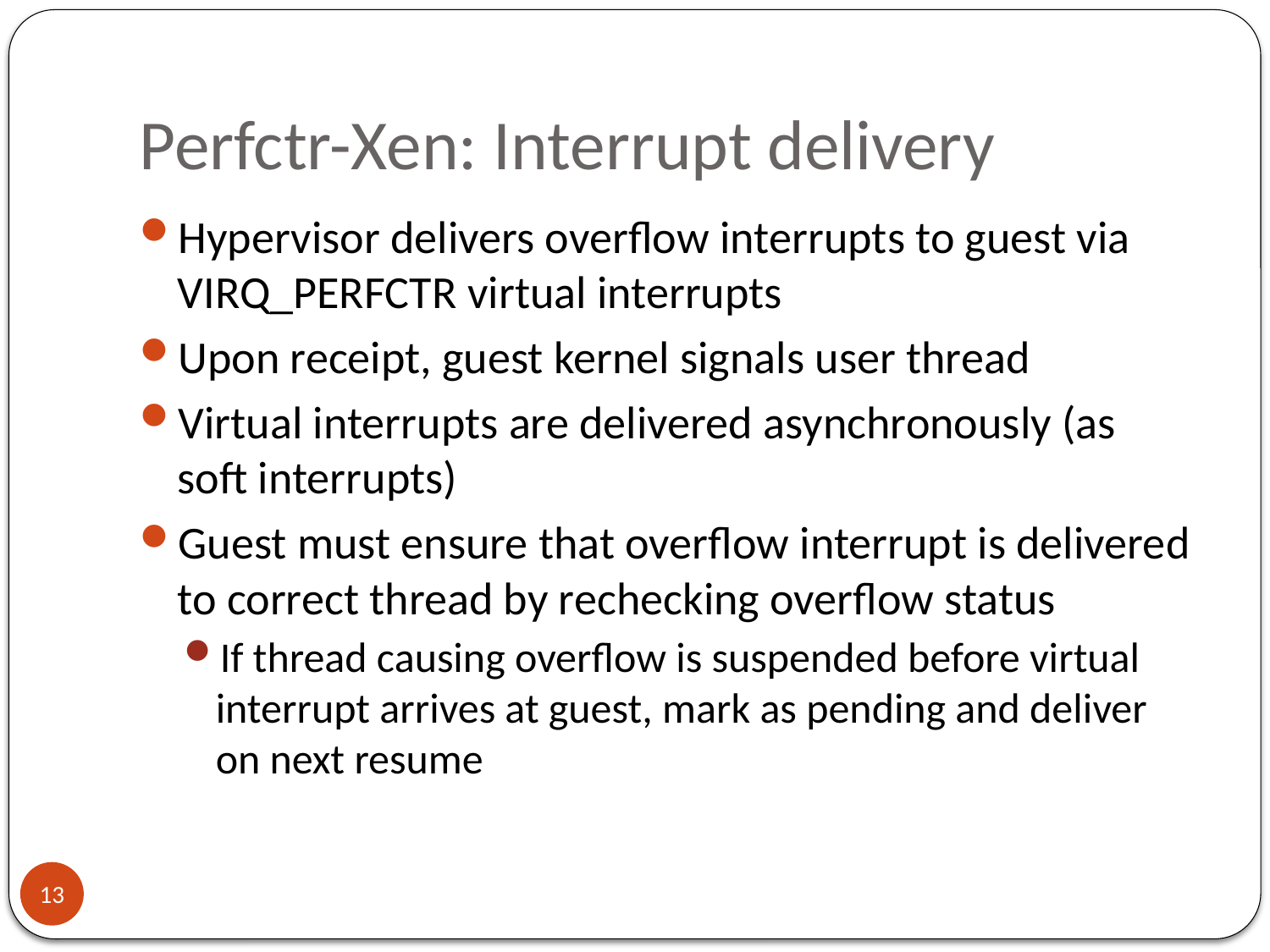

# Perfctr-Xen: Interrupt delivery
Hypervisor delivers overflow interrupts to guest via VIRQ_PERFCTR virtual interrupts
Upon receipt, guest kernel signals user thread
Virtual interrupts are delivered asynchronously (as soft interrupts)
Guest must ensure that overflow interrupt is delivered to correct thread by rechecking overflow status
If thread causing overflow is suspended before virtual interrupt arrives at guest, mark as pending and deliver on next resume

13